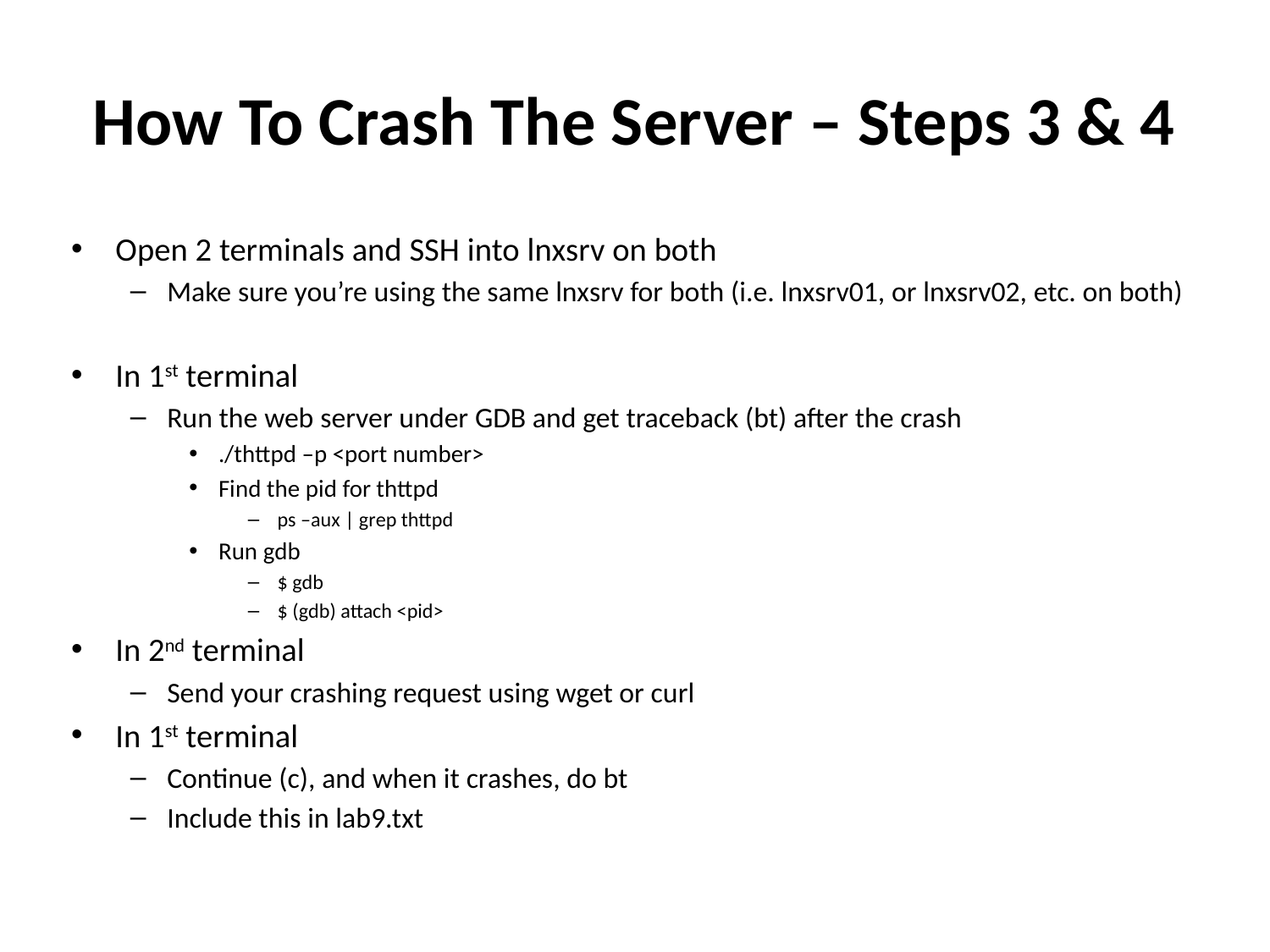

# How To Crash The Server – Steps 3 & 4
Open 2 terminals and SSH into lnxsrv on both
Make sure you’re using the same lnxsrv for both (i.e. lnxsrv01, or lnxsrv02, etc. on both)

In 1st terminal
Run the web server under GDB and get traceback (bt) after the crash
./thttpd –p <port number>
Find the pid for thttpd
ps –aux | grep thttpd
Run gdb
$ gdb
$ (gdb) attach <pid>
In 2nd terminal
Send your crashing request using wget or curl
In 1st terminal
Continue (c), and when it crashes, do bt
Include this in lab9.txt